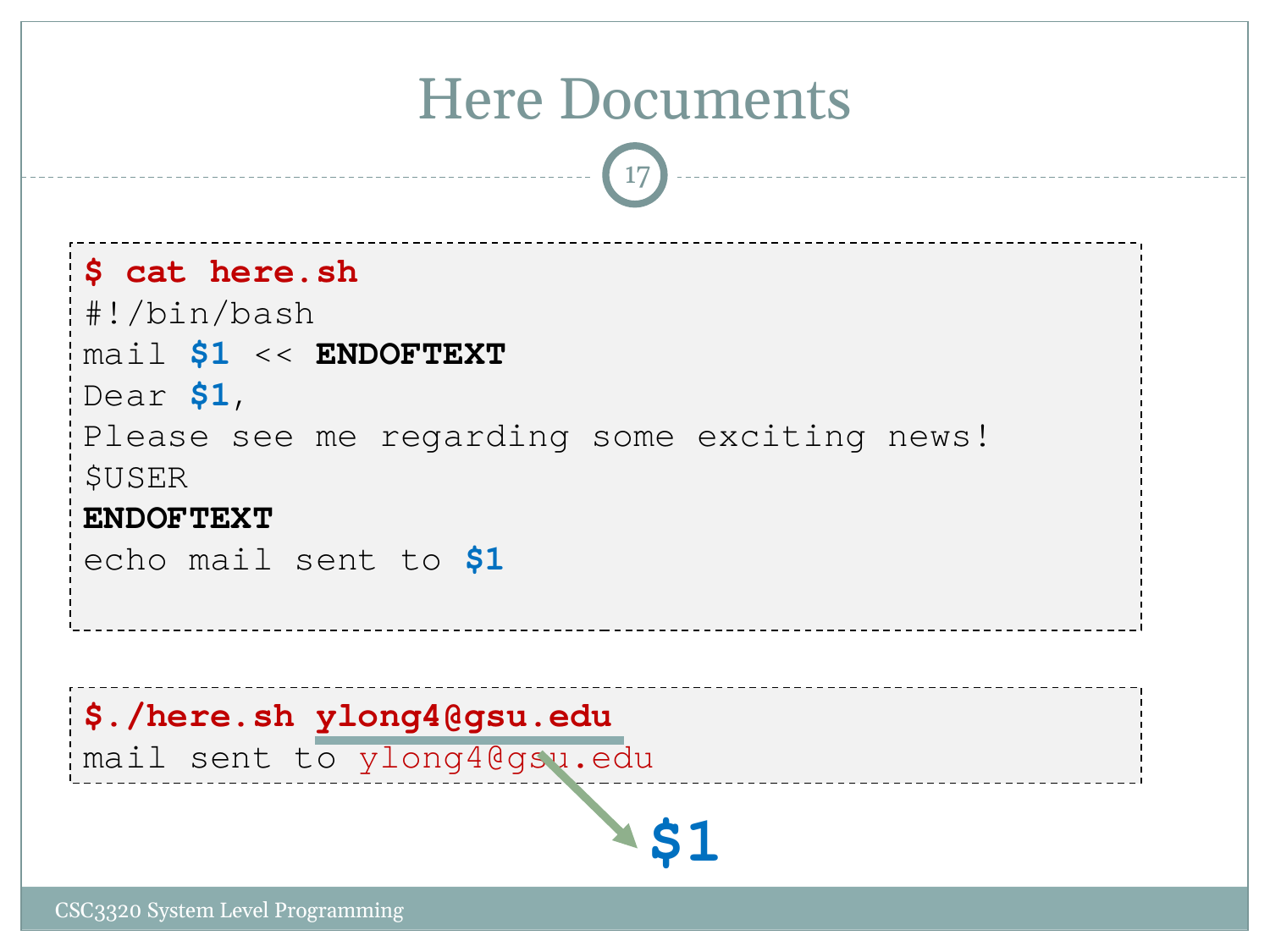

# Here Documents
17
$ cat here.sh
#!/bin/bash
mail $1 << ENDOFTEXT
Dear $1,
Please see me regarding some exciting news!
$USER
ENDOFTEXT
echo mail sent to $1

$./here.sh ylong4@gsu.edu
mail sent to ylong4@gsu.edu
$1
CSC3320 System Level Programming